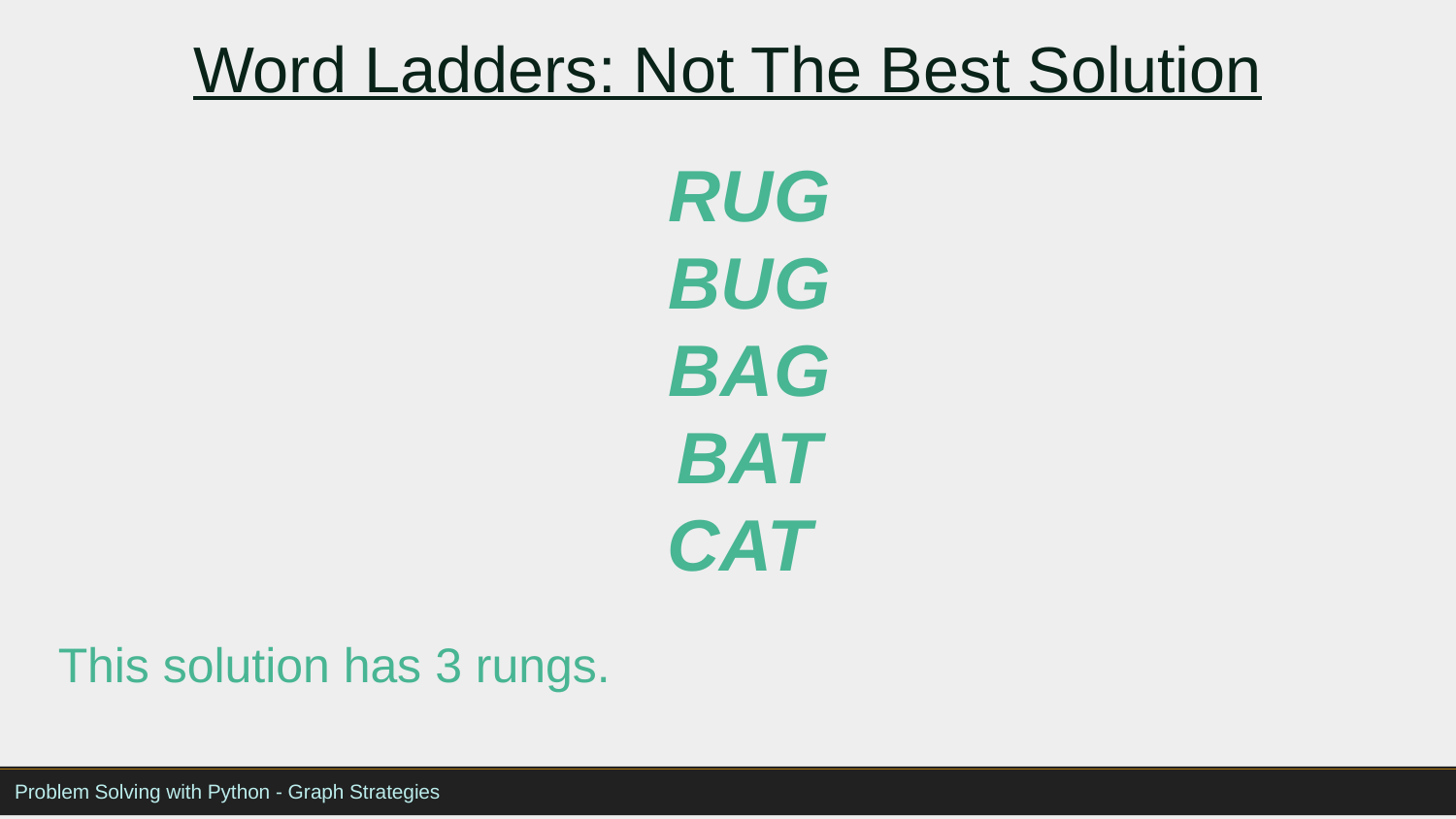

# Word Ladders: Not The Best Solution
RUG
BUG
BAG
BAT
CAT

This solution has 3 rungs.